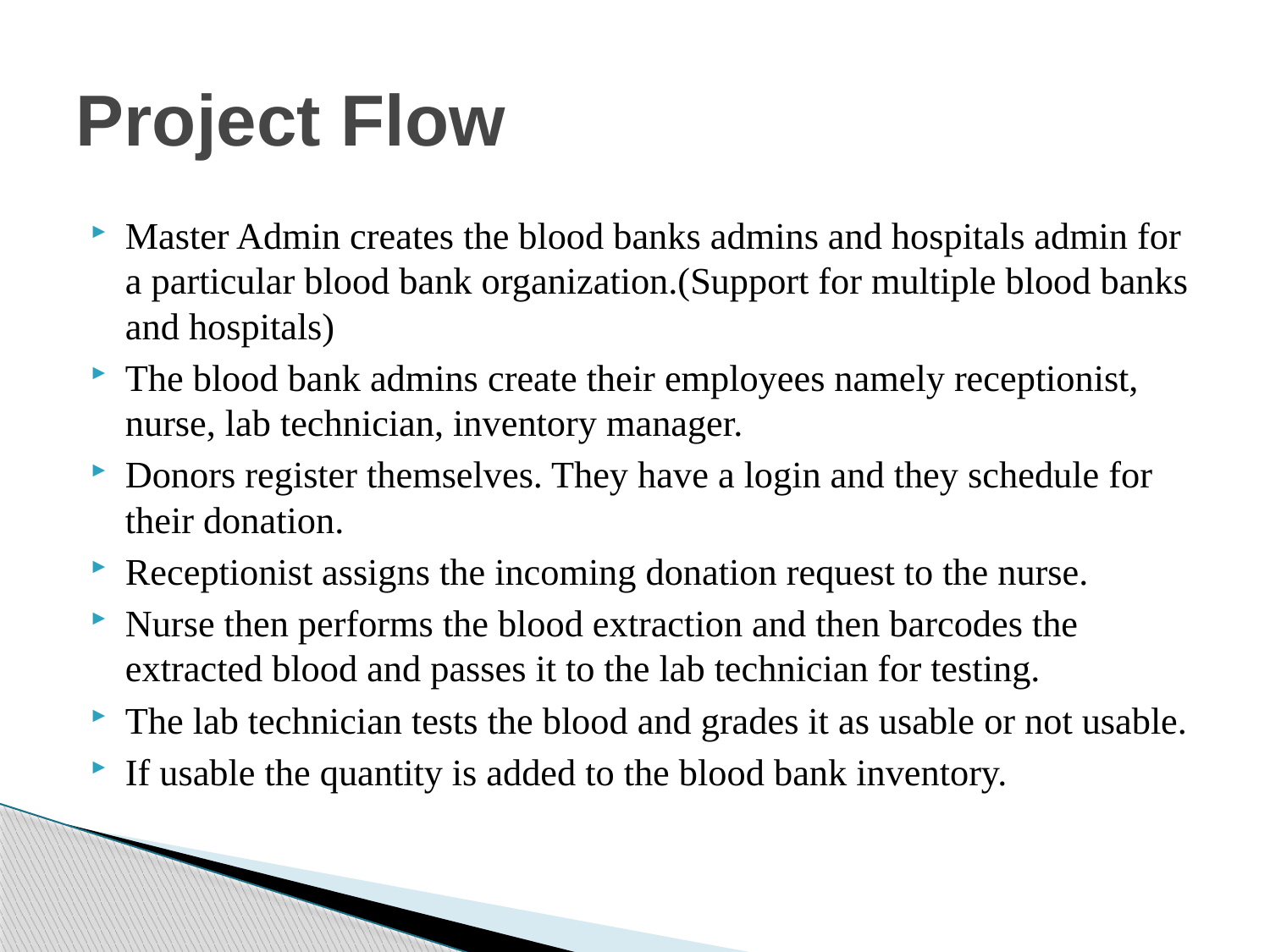

# Project Flow
Master Admin creates the blood banks admins and hospitals admin for a particular blood bank organization.(Support for multiple blood banks and hospitals)
The blood bank admins create their employees namely receptionist, nurse, lab technician, inventory manager.
Donors register themselves. They have a login and they schedule for their donation.
Receptionist assigns the incoming donation request to the nurse.
Nurse then performs the blood extraction and then barcodes the extracted blood and passes it to the lab technician for testing.
The lab technician tests the blood and grades it as usable or not usable.
If usable the quantity is added to the blood bank inventory.